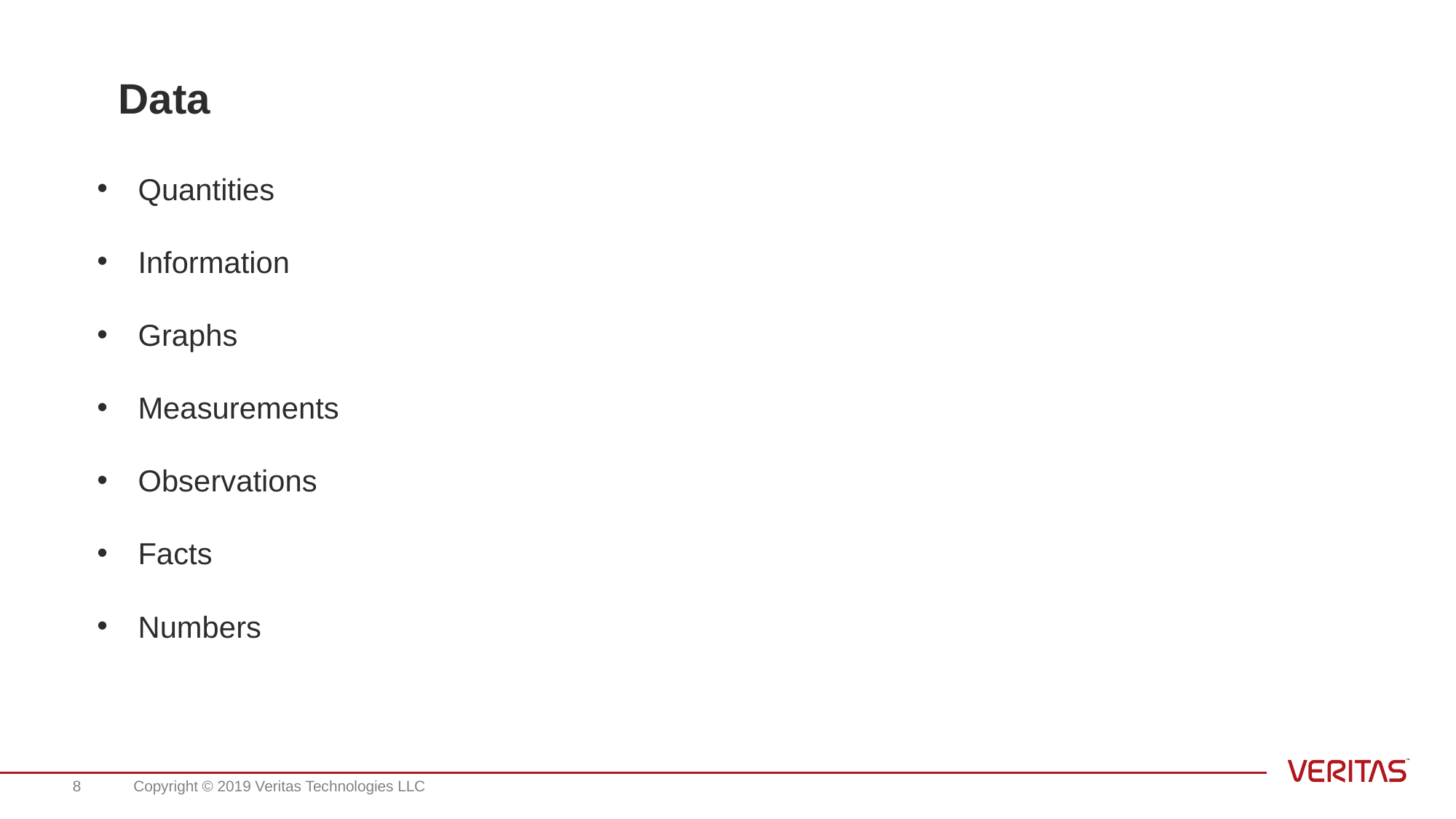

Data
Quantities
Information
Graphs
Measurements
Observations
Facts
Numbers

8
Copyright © 2019 Veritas Technologies LLC